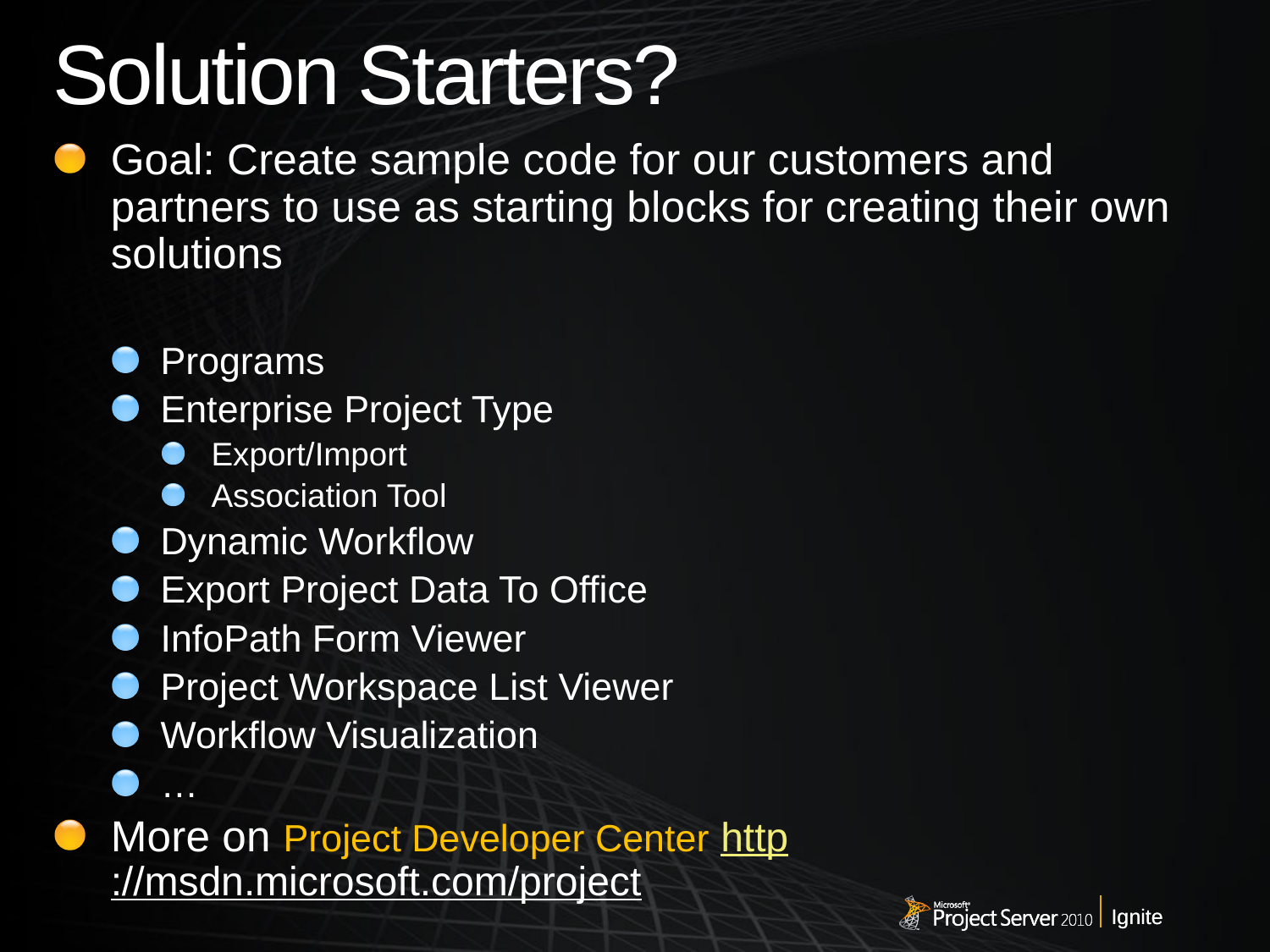

# Solution Starters?
Goal: Create sample code for our customers and partners to use as starting blocks for creating their own solutions

Programs
Enterprise Project Type
Export/Import
Association Tool
Dynamic Workflow
Export Project Data To Office
InfoPath Form Viewer
Project Workspace List Viewer
Workflow Visualization
…
More on Project Developer Center http://msdn.microsoft.com/project